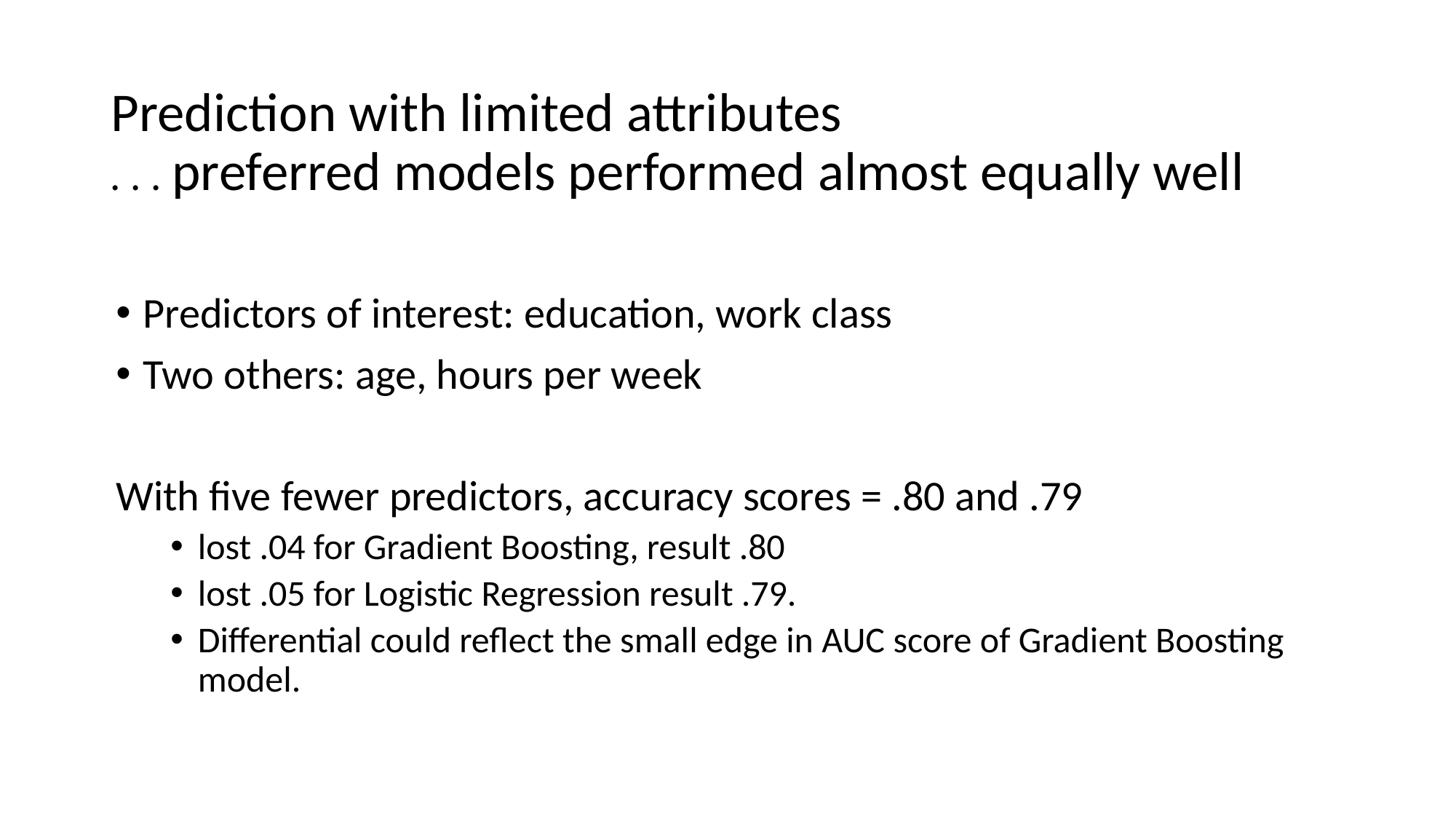

# Prediction with limited attributes . . . preferred models performed almost equally well
Predictors of interest: education, work class
Two others: age, hours per week

With five fewer predictors, accuracy scores = .80 and .79
lost .04 for Gradient Boosting, result .80
lost .05 for Logistic Regression result .79.
Differential could reflect the small edge in AUC score of Gradient Boosting model.